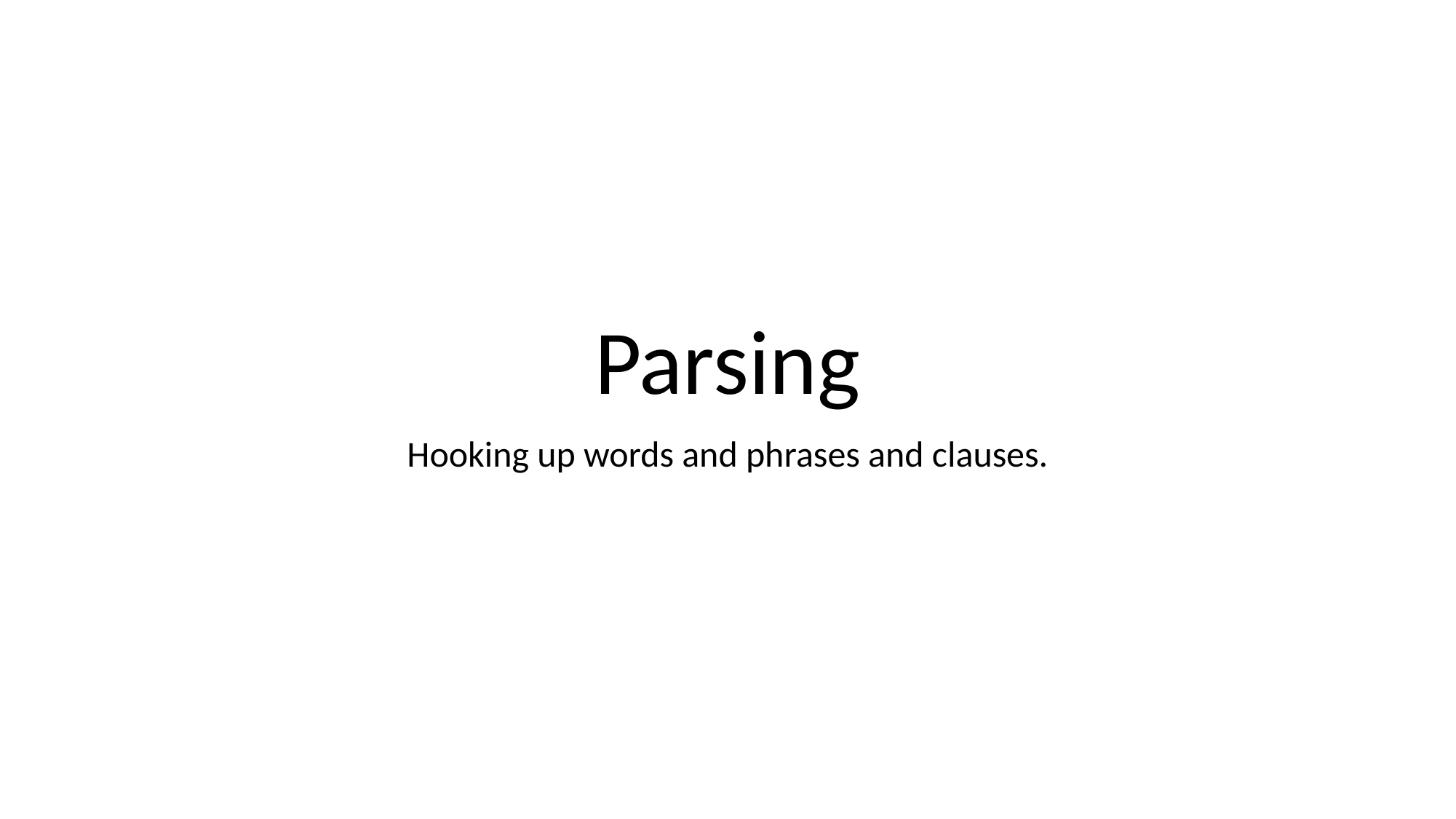

# Parsing
Hooking up words and phrases and clauses.